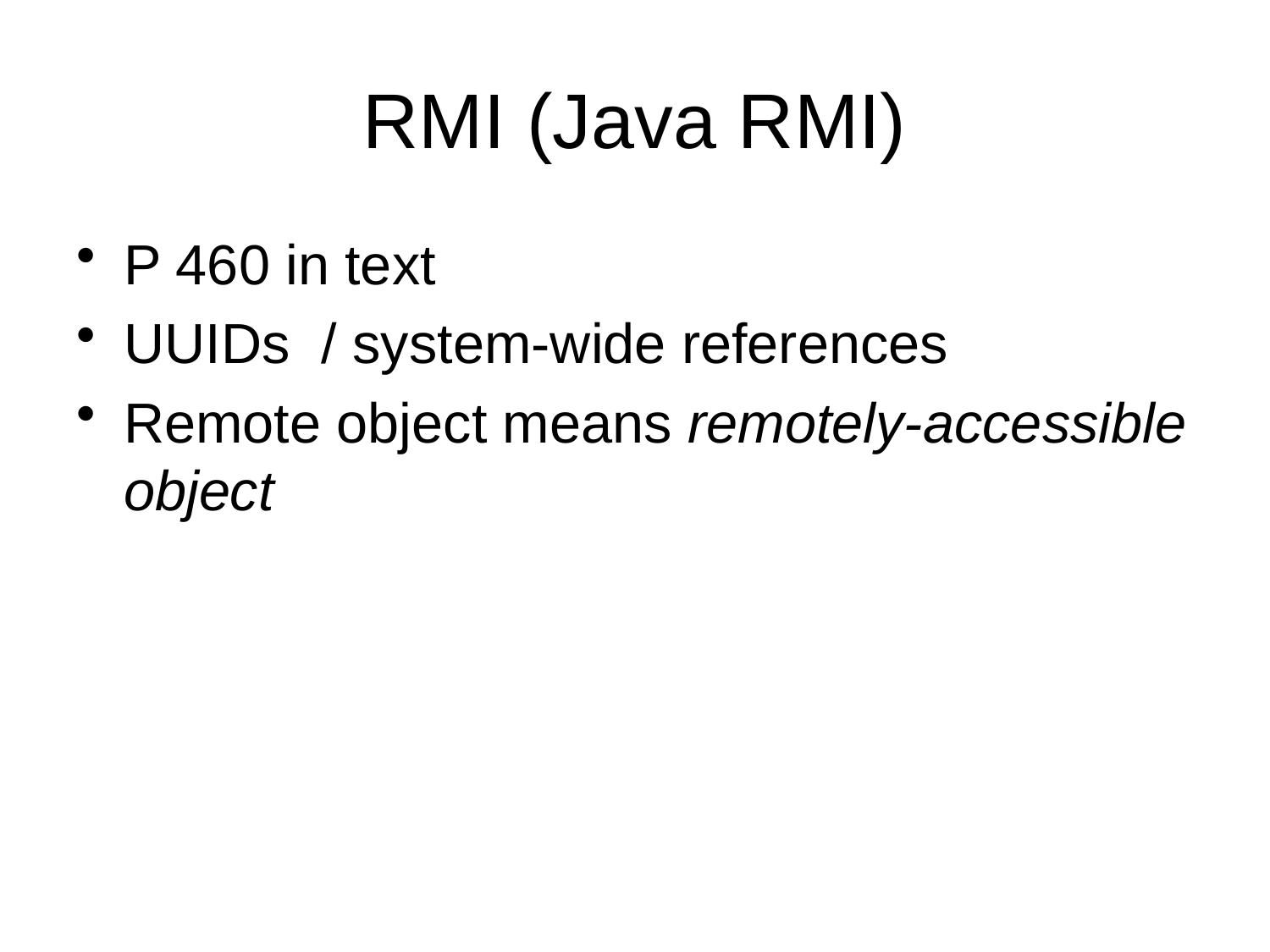

# RMI (Java RMI)
P 460 in text
UUIDs  / system-wide references
Remote object means remotely-accessible object